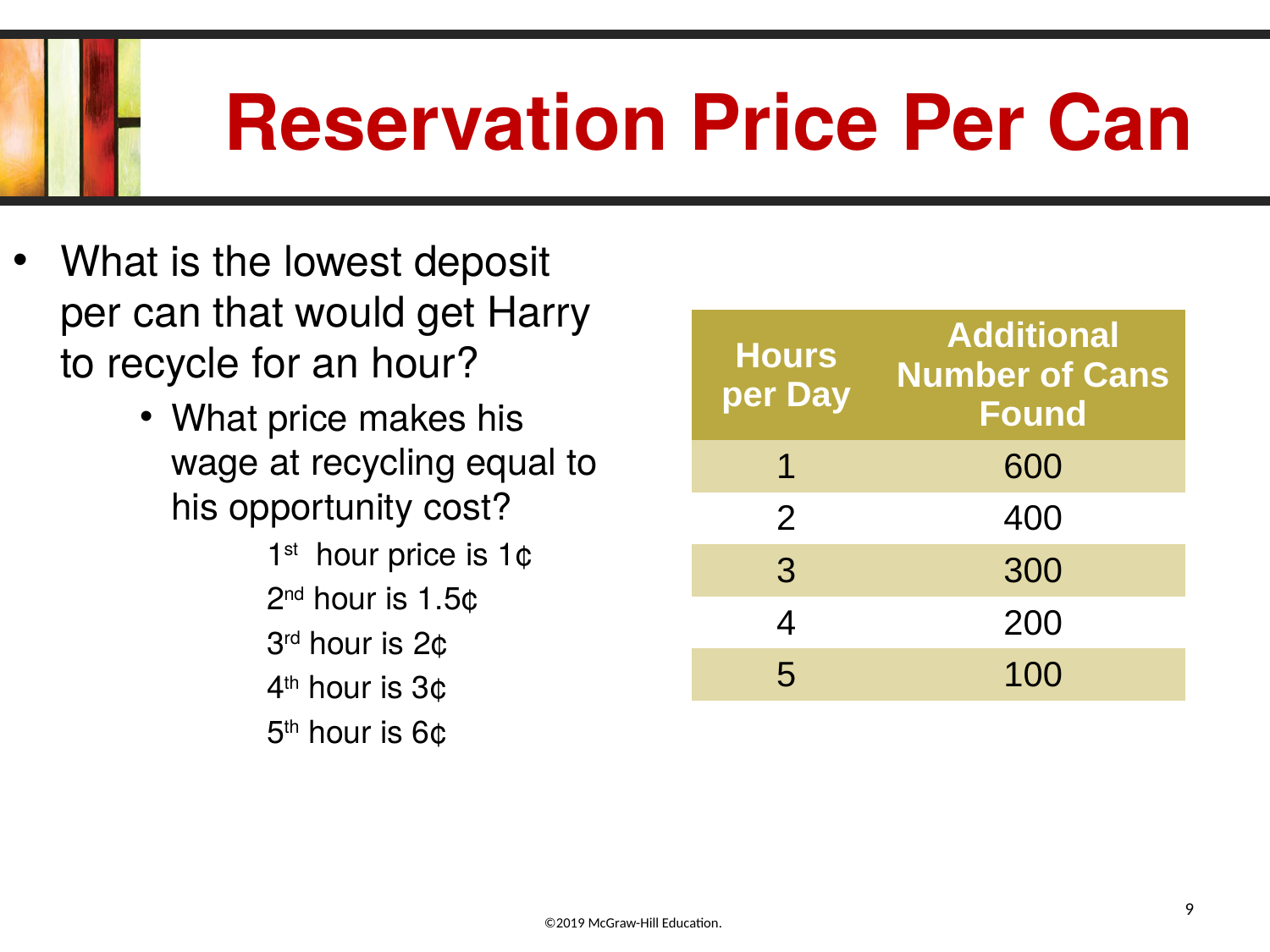

# Reservation Price Per Can

What is the lowest deposit per can that would get Harry to recycle for an hour?
What price makes his wage at recycling equal to his opportunity cost?
1st  hour price is 1¢
2nd hour is 1.5¢
3rd hour is 2¢
4th hour is 3¢
5th hour is 6¢
| Hours per Day | Additional Number of Cans Found |
| --- | --- |
| 1 | 600 |
| 2 | 400 |
| 3 | 300 |
| 4 | 200 |
| 5 | 100 |
9
6-9
©2019 McGraw-Hill Education.